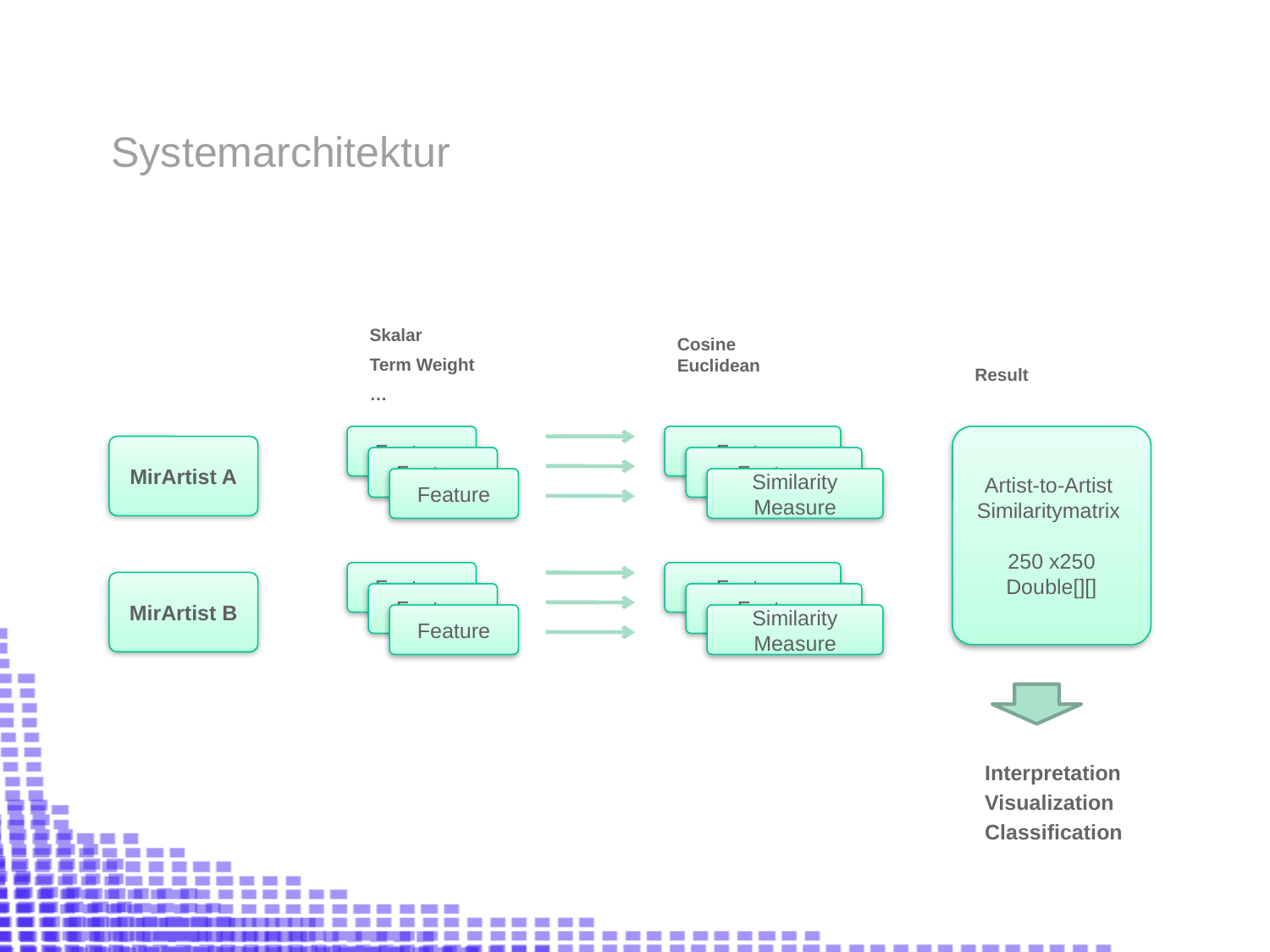

Systemarchitektur
Skalar
Cosine
Euclidean

Term Weight
Result
…
Feature
Feature
Artist-to-Artist
Similaritymatrix
250 x250 Double[][]
MirArtist A
Feature
Feature
Feature
Similarity Measure
Feature
Feature
MirArtist B
Feature
Feature
Feature
Similarity Measure

Interpretation
Visualization
Classification